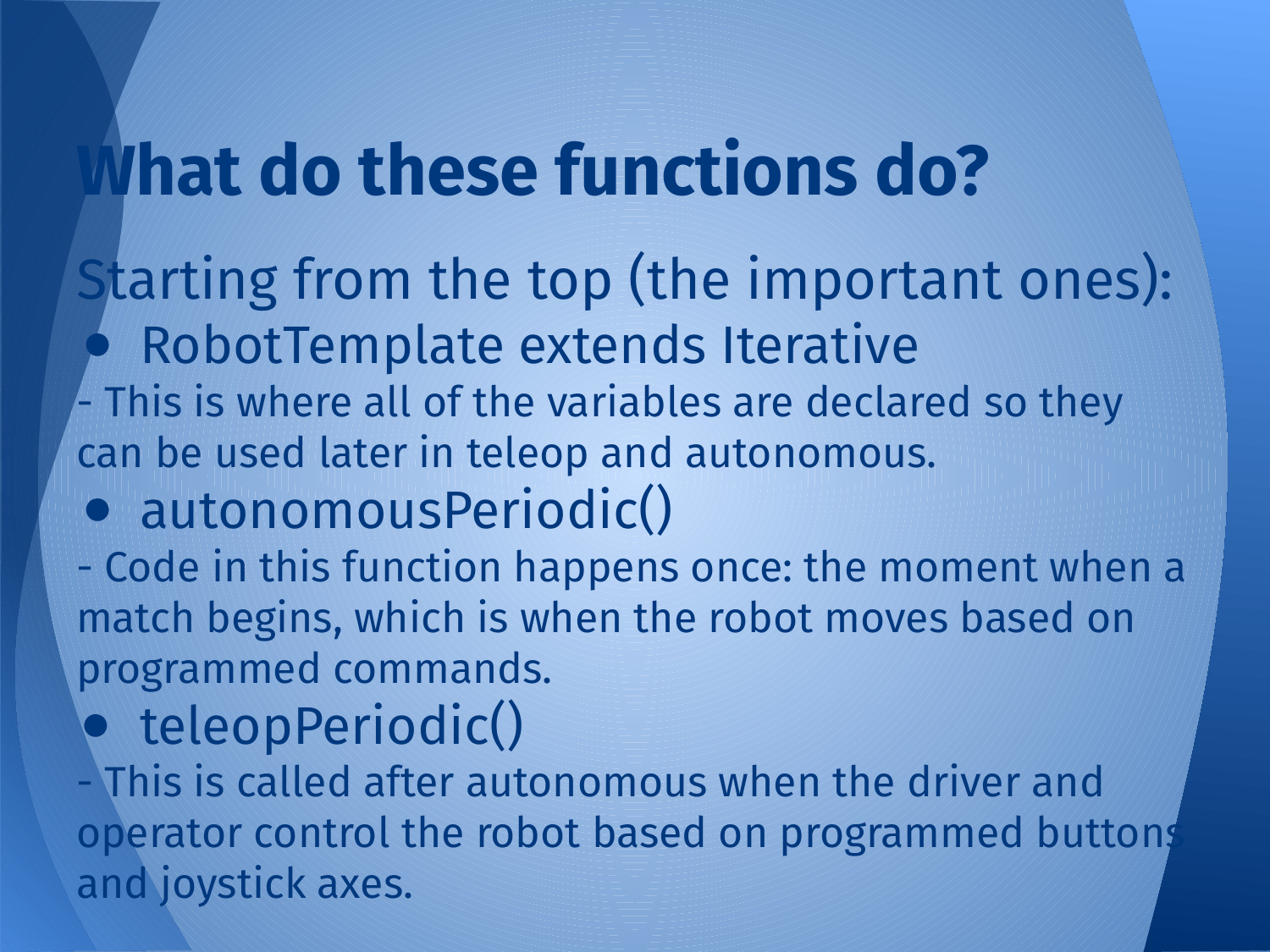

# What do these functions do?
Starting from the top (the important ones):
RobotTemplate extends Iterative
- This is where all of the variables are declared so they can be used later in teleop and autonomous.
autonomousPeriodic()
- Code in this function happens once: the moment when a match begins, which is when the robot moves based on programmed commands.
teleopPeriodic()
- This is called after autonomous when the driver and operator control the robot based on programmed buttons and joystick axes.